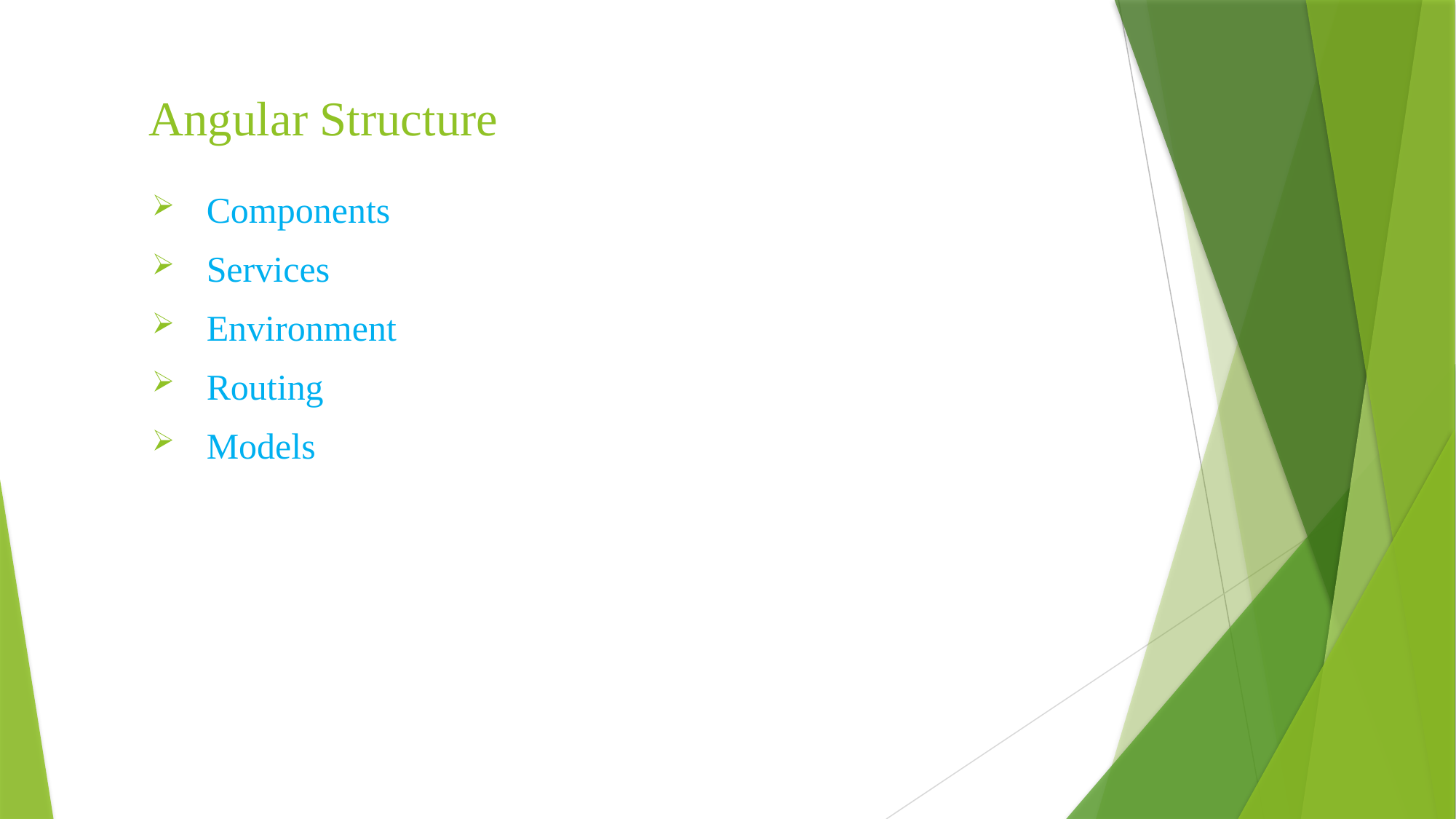

# Angular Structure
Components
Services
Environment
Routing
Models